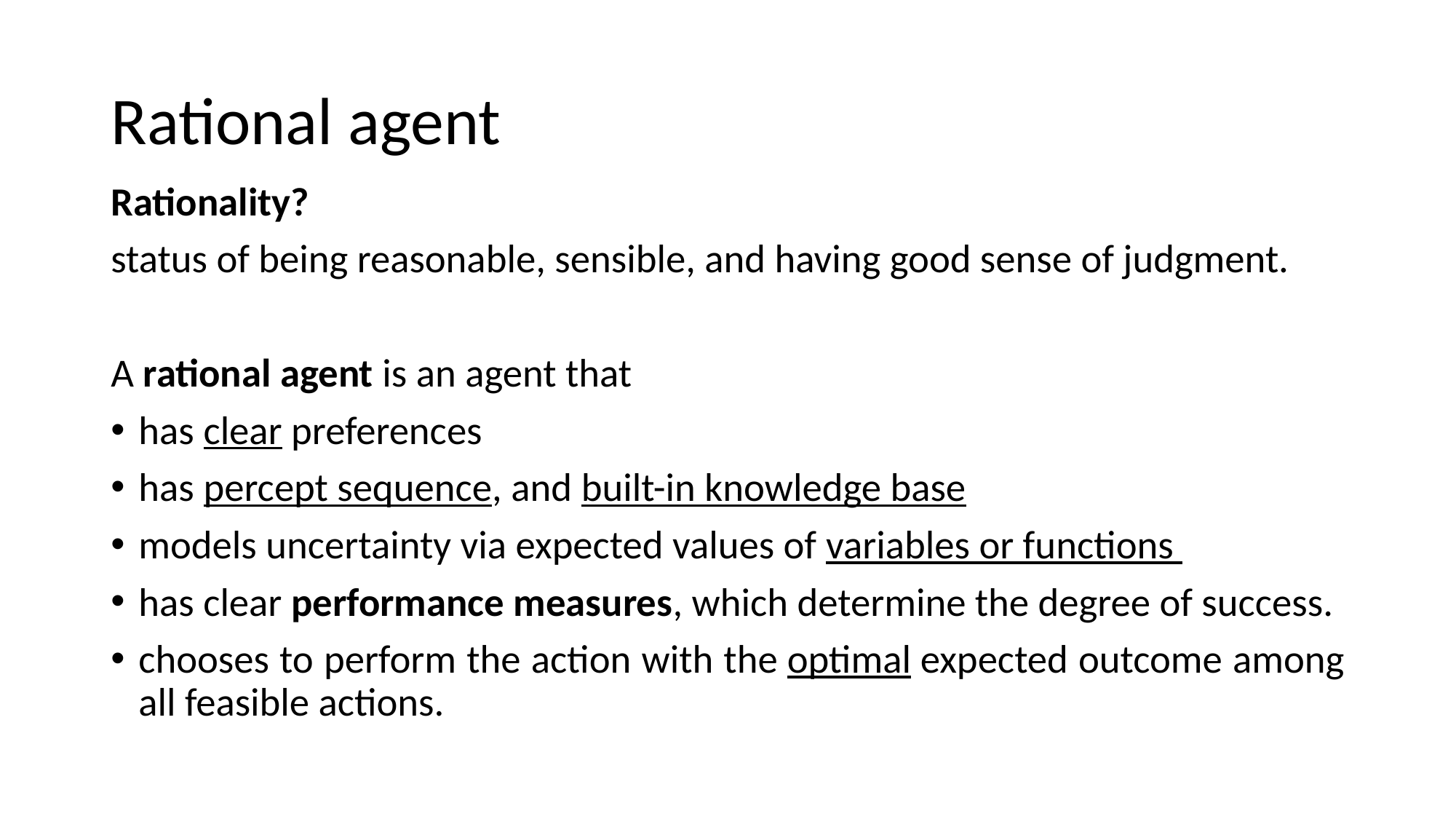

# Rational agent
Rationality?
status of being reasonable, sensible, and having good sense of judgment.

A rational agent is an agent that
has clear preferences
has percept sequence, and built-in knowledge base
models uncertainty via expected values of variables or functions
has clear performance measures, which determine the degree of success.
chooses to perform the action with the optimal expected outcome among all feasible actions.